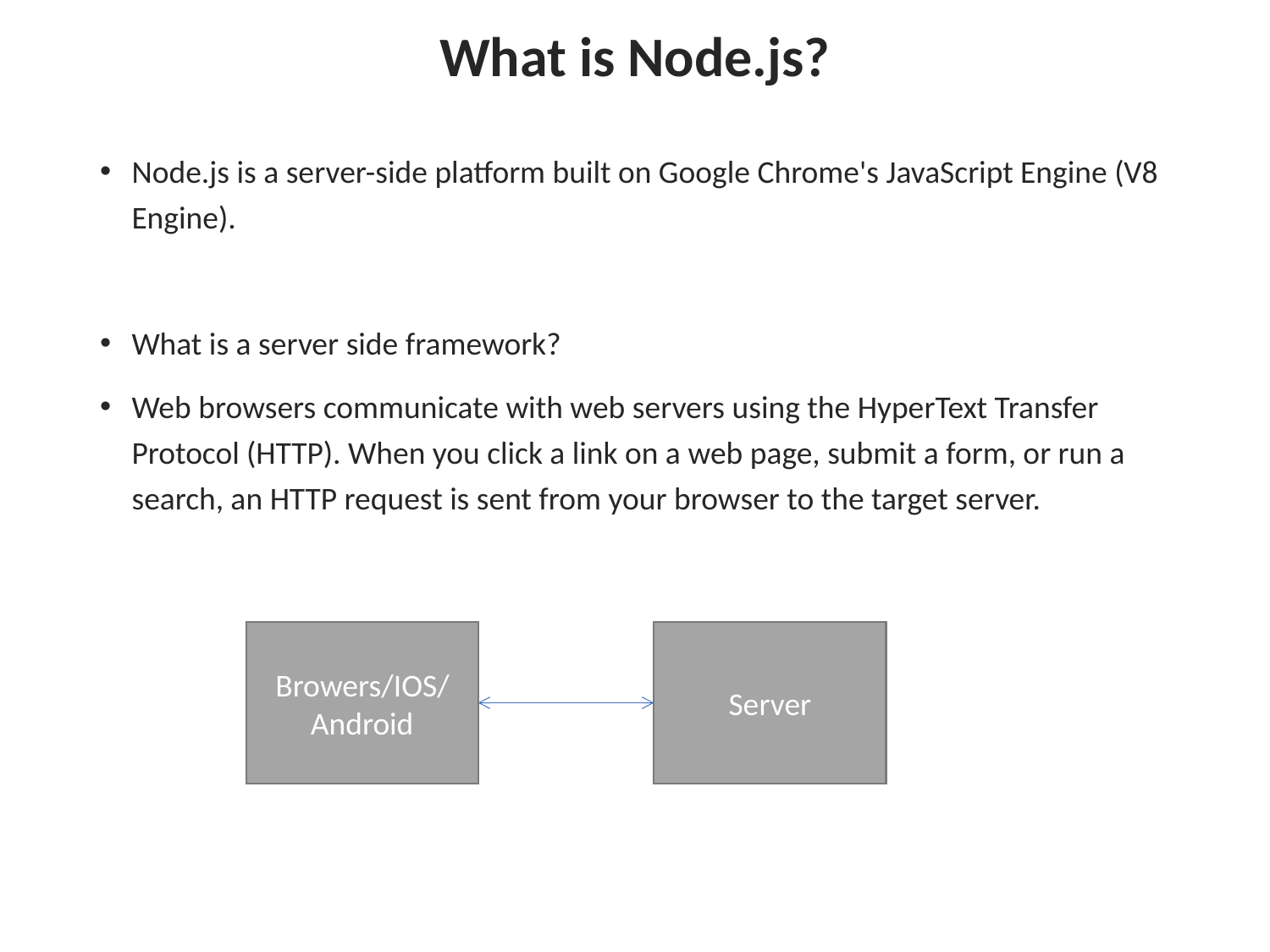

# What is Node.js?
Node.js is a server-side platform built on Google Chrome's JavaScript Engine (V8 Engine).

What is a server side framework?
Web browsers communicate with web servers using the HyperText Transfer Protocol (HTTP). When you click a link on a web page, submit a form, or run a search, an HTTP request is sent from your browser to the target server.
Browers/IOS/Android
Server